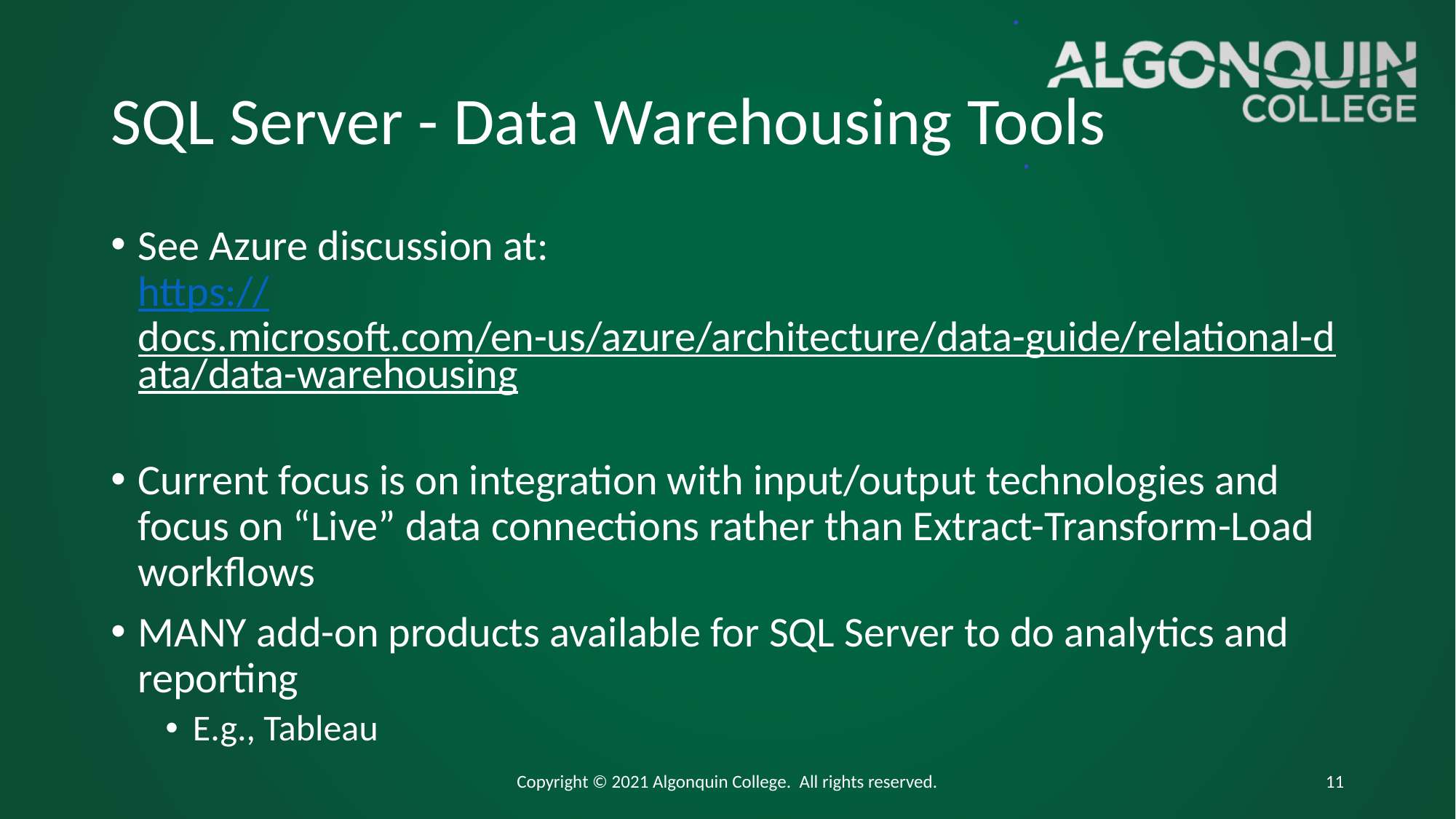

# SQL Server - Data Warehousing Tools
See Azure discussion at:
https://docs.microsoft.com/en-us/azure/architecture/data-guide/relational-data/data-warehousing
Current focus is on integration with input/output technologies and focus on “Live” data connections rather than Extract-Transform-Load workflows
MANY add-on products available for SQL Server to do analytics and reporting
E.g., Tableau

Copyright © 2021 Algonquin College.  All rights reserved.
11